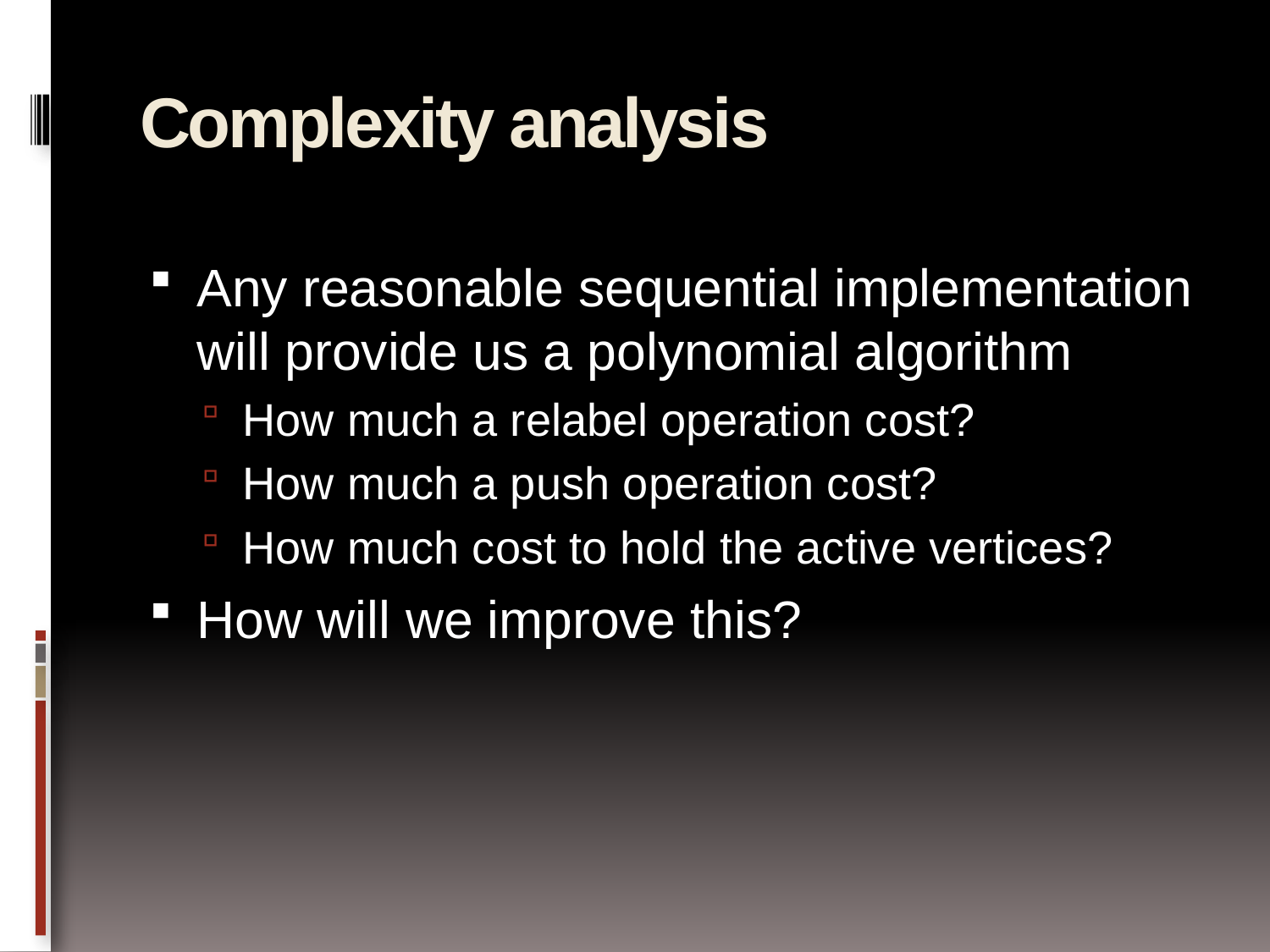

# Complexity analysis
Any reasonable sequential implementation will provide us a polynomial algorithm
How much a relabel operation cost?
How much a push operation cost?
How much cost to hold the active vertices?
How will we improve this?